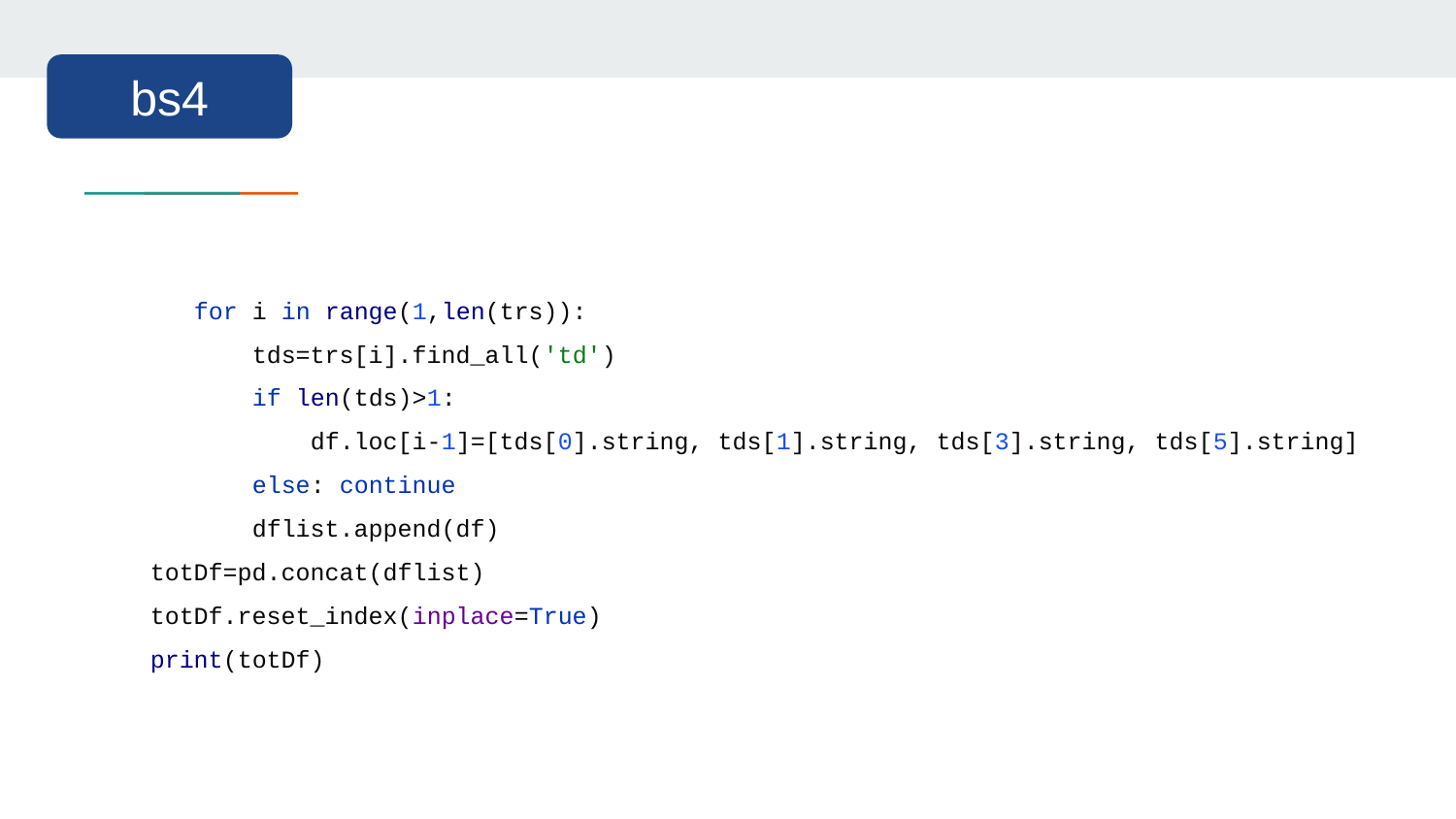

bs4
   for i in range(1,len(trs)):
       tds=trs[i].find_all('td')
       if len(tds)>1:
           df.loc[i-1]=[tds[0].string, tds[1].string, tds[3].string, tds[5].string]
       else: continue
       dflist.append(df)
totDf=pd.concat(dflist)
totDf.reset_index(inplace=True)
print(totDf)